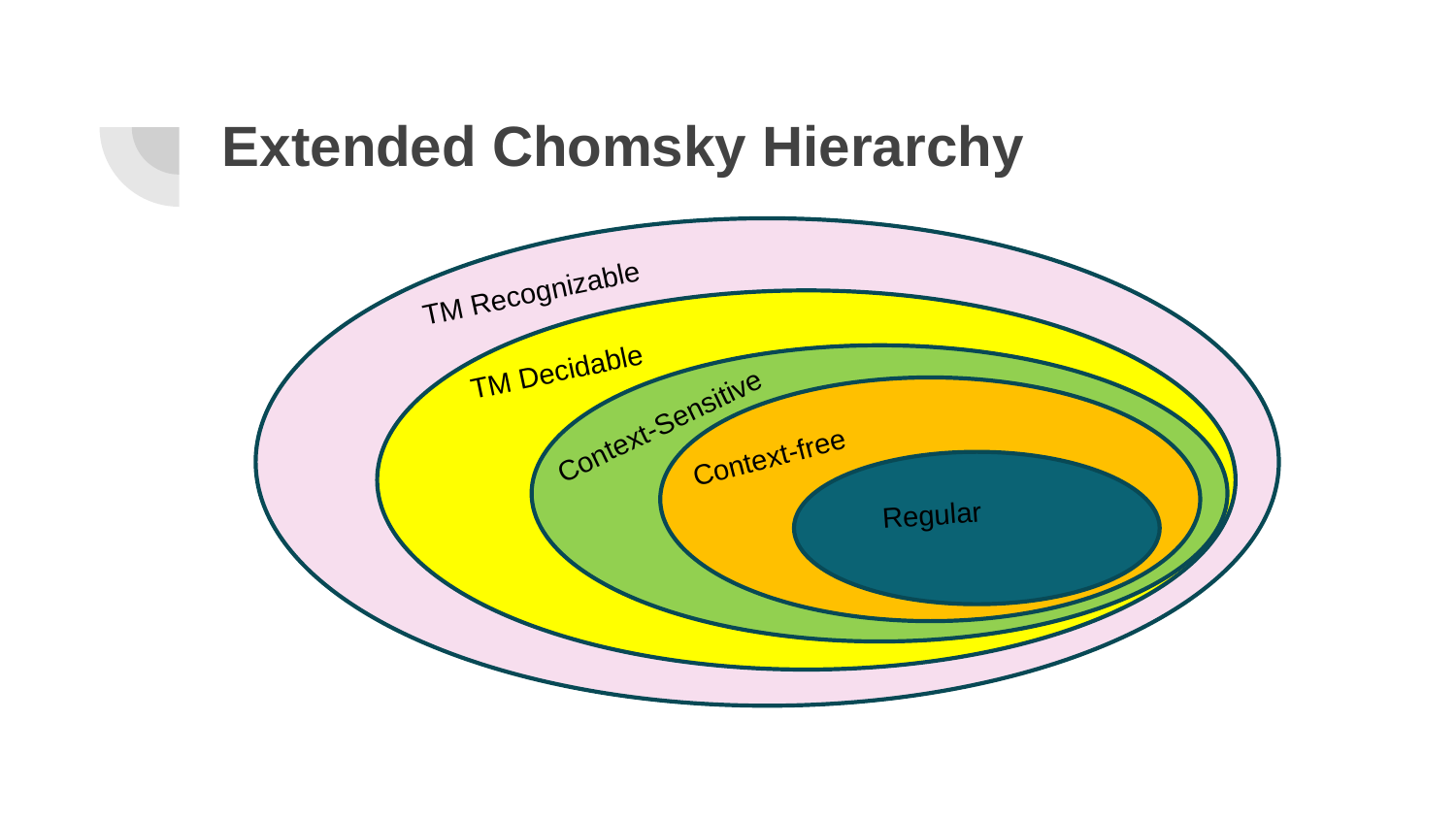

# Extended Chomsky Hierarchy

TM Recognizable

TM Decidable

Context-Sensitive
Context-free

Regular